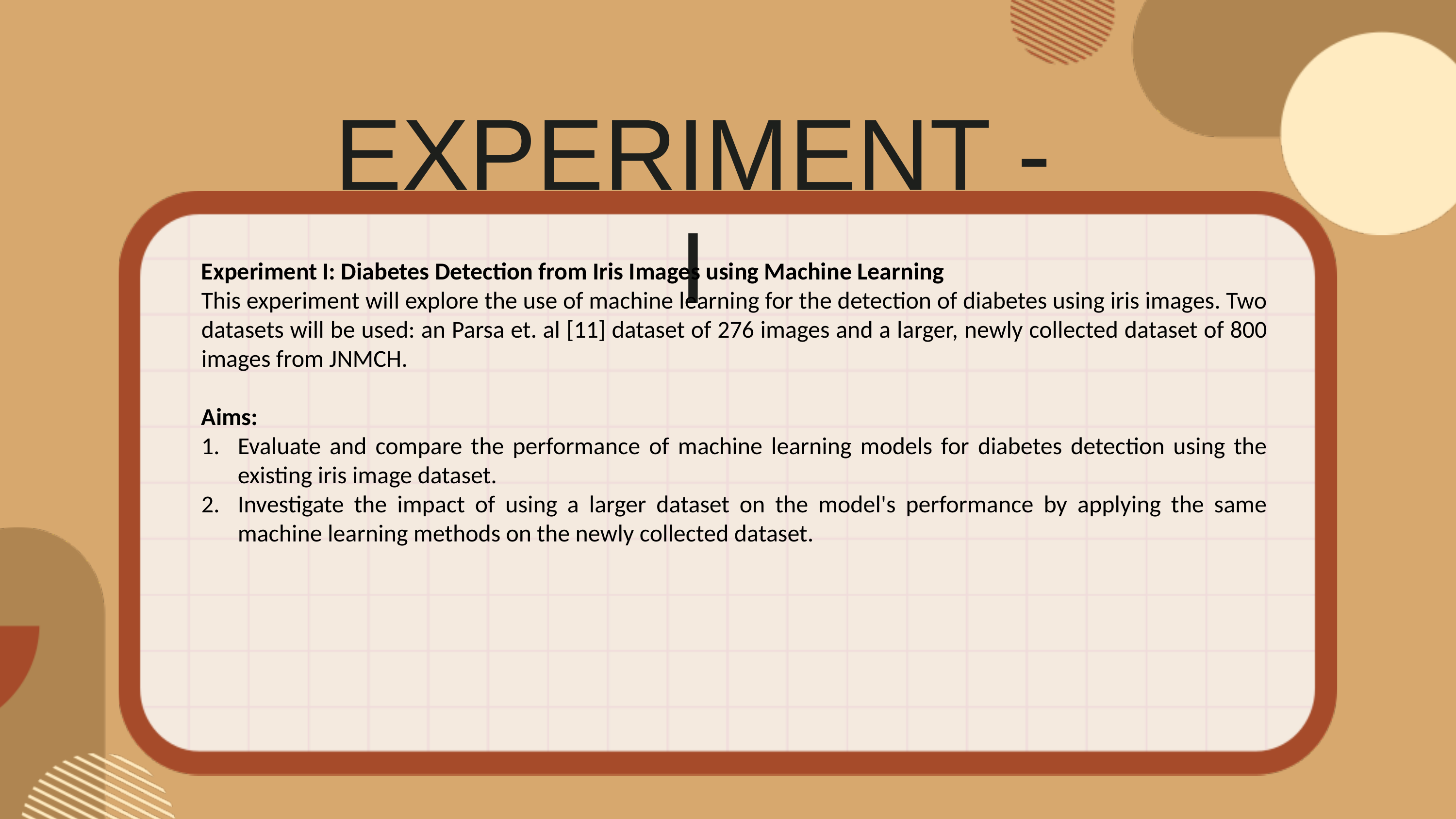

EXPERIMENT - I

Experiment I: Diabetes Detection from Iris Images using Machine Learning
This experiment will explore the use of machine learning for the detection of diabetes using iris images. Two datasets will be used: an Parsa et. al [11] dataset of 276 images and a larger, newly collected dataset of 800 images from JNMCH.

Aims:
Evaluate and compare the performance of machine learning models for diabetes detection using the existing iris image dataset.
Investigate the impact of using a larger dataset on the model's performance by applying the same machine learning methods on the newly collected dataset.